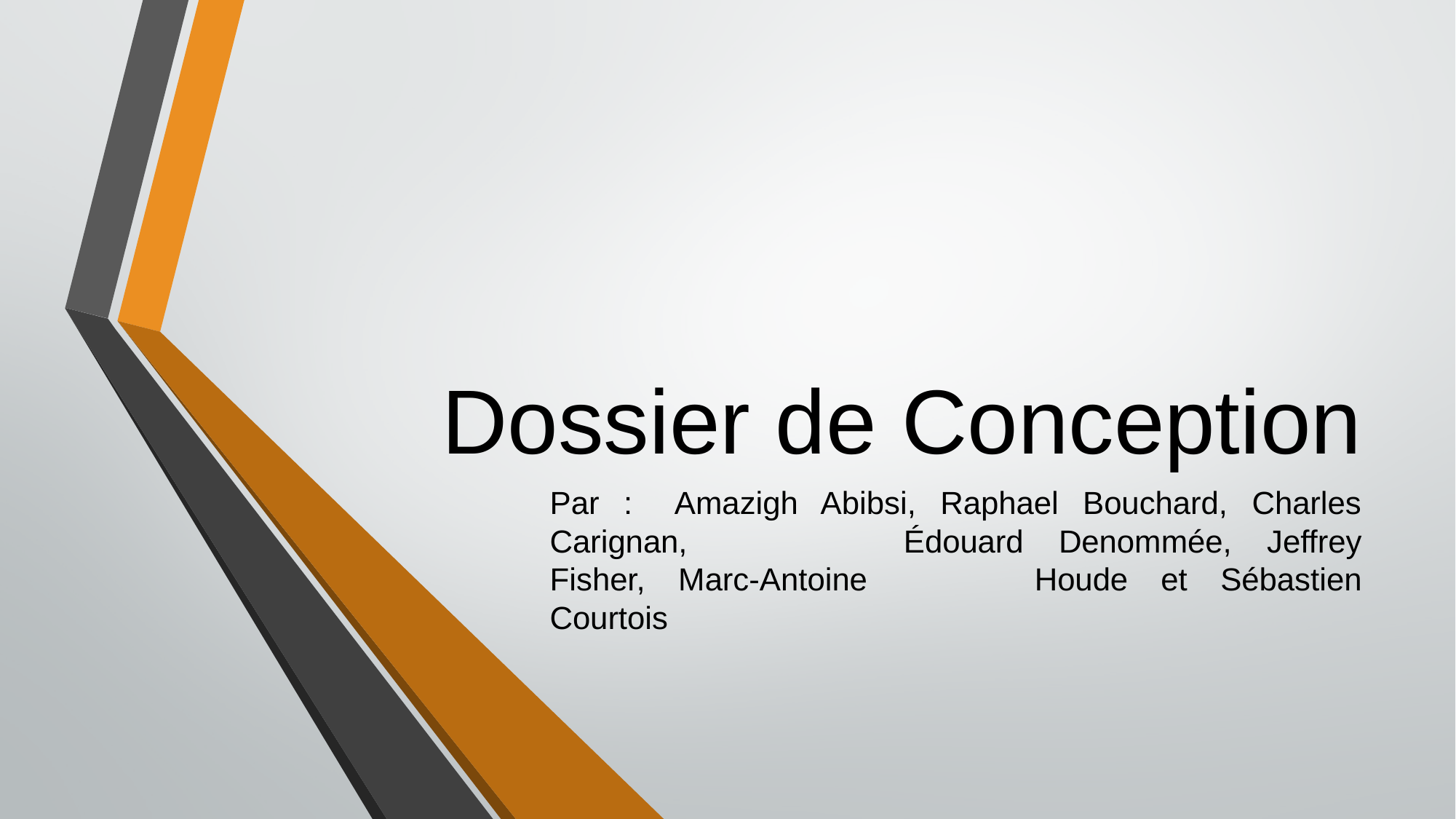

# Dossier de Conception
Par :	Amazigh Abibsi, Raphael Bouchard, Charles Carignan, 		Édouard Denommée, Jeffrey Fisher, Marc-Antoine 		Houde et Sébastien Courtois